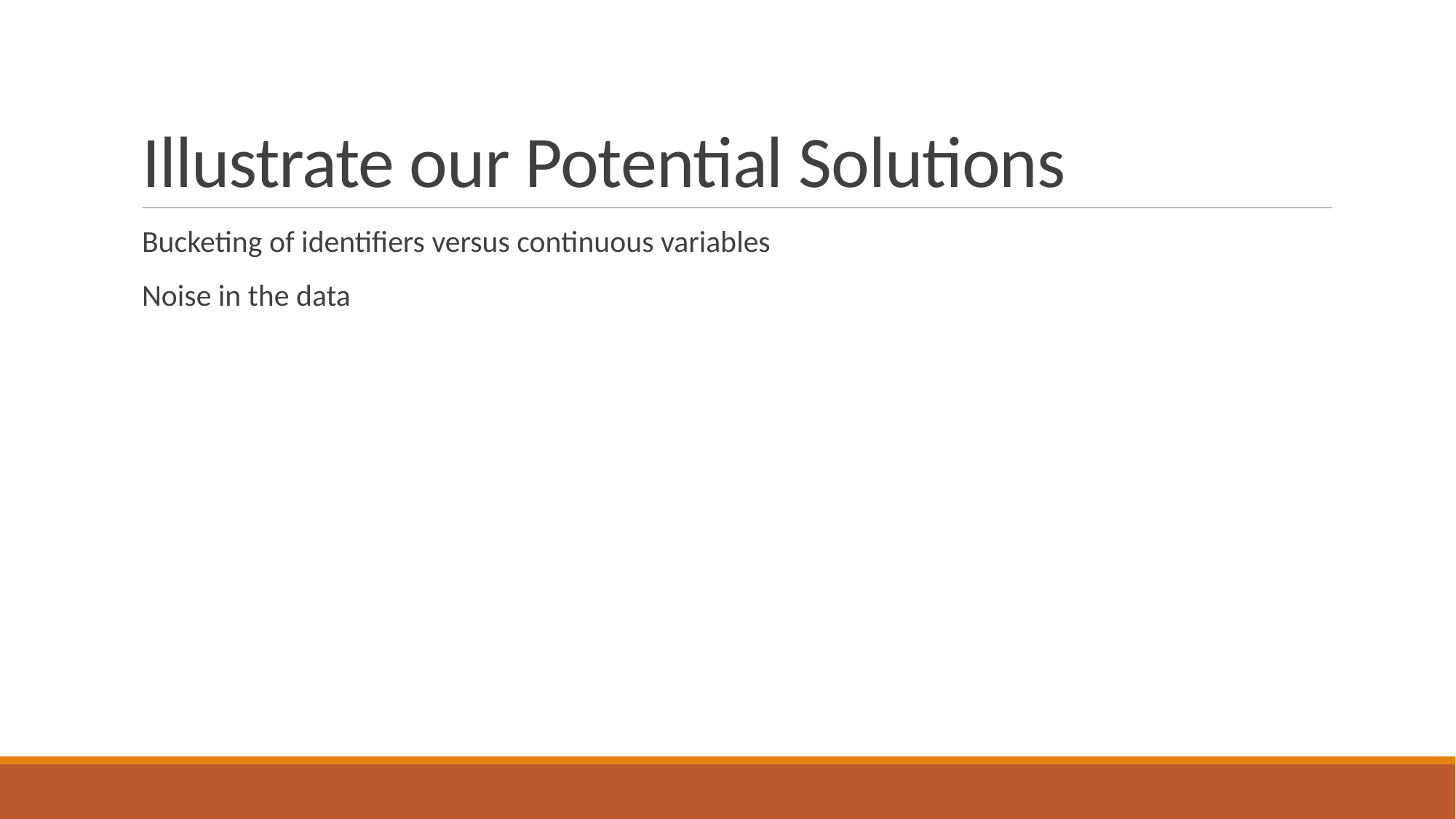

# Illustrate our Potential Solutions
Bucketing of identifiers versus continuous variables
Noise in the data